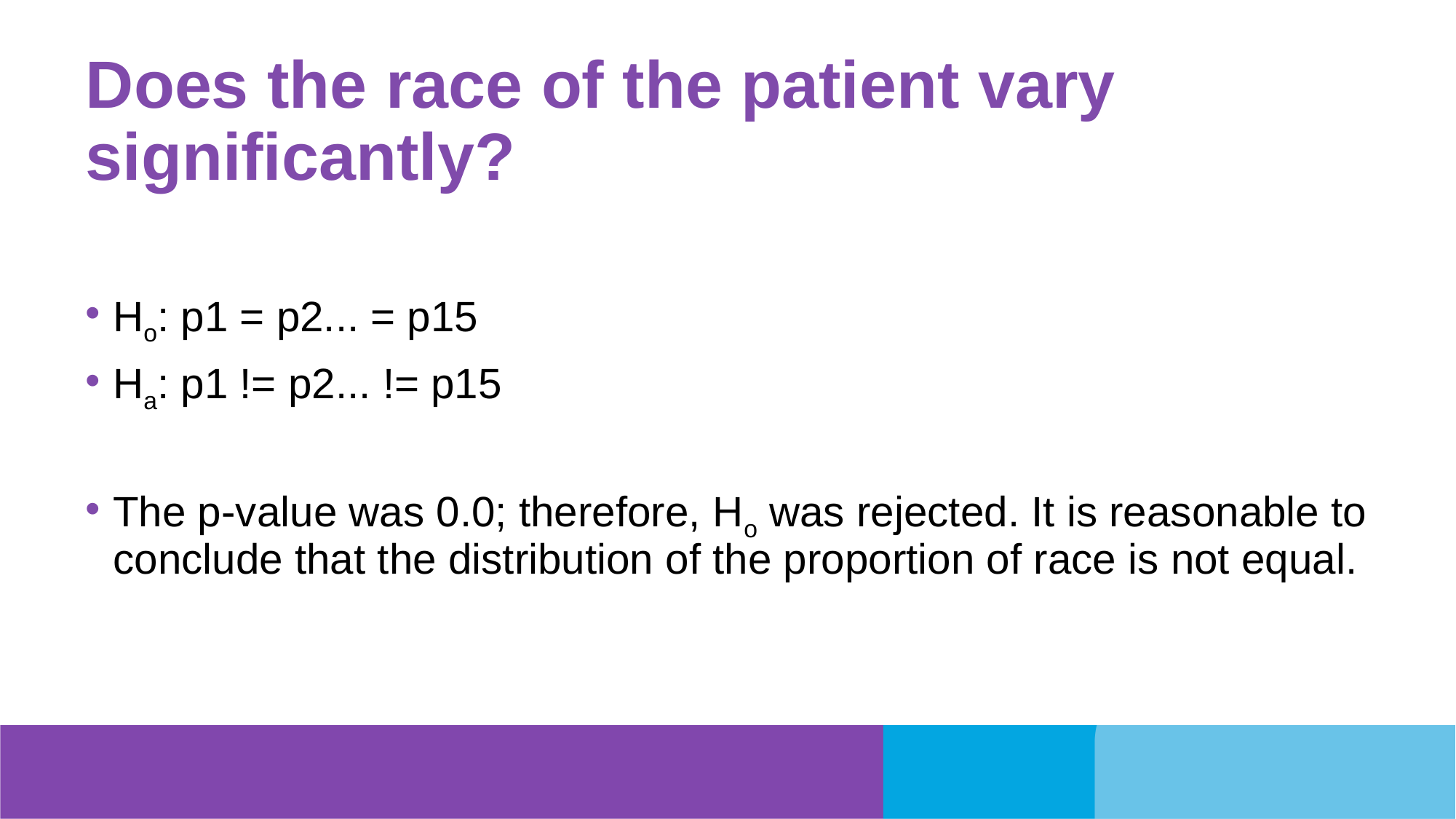

# Does the race of the patient vary significantly?

Ho: p1 = p2... = p15
Ha: p1 != p2... != p15

The p-value was 0.0; therefore, Ho was rejected. It is reasonable to conclude that the distribution of the proportion of race is not equal.